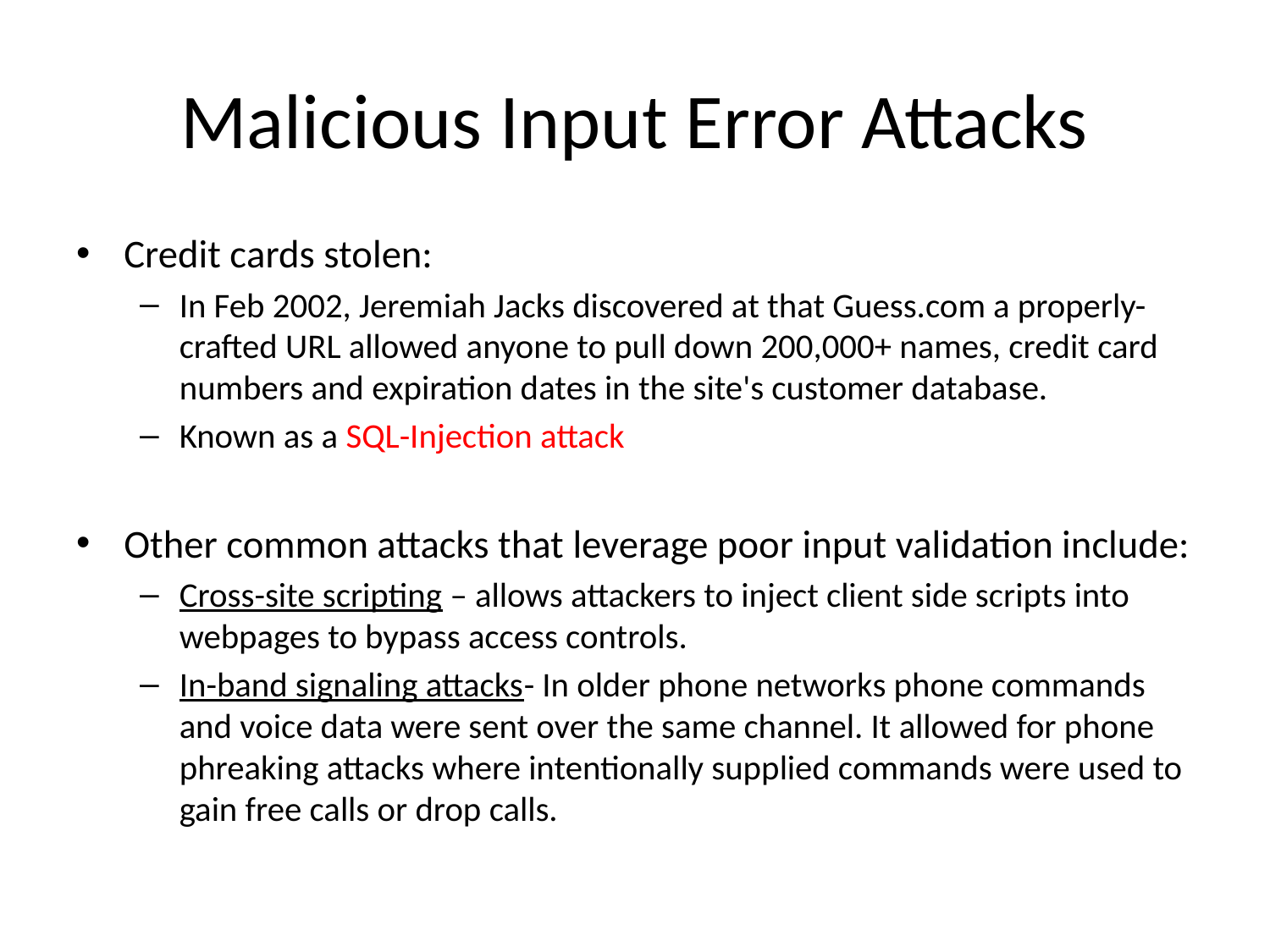

# Malicious Input Error Attacks
Credit cards stolen:
In Feb 2002, Jeremiah Jacks discovered at that Guess.com a properly-crafted URL allowed anyone to pull down 200,000+ names, credit card numbers and expiration dates in the site's customer database.
Known as a SQL-Injection attack

Other common attacks that leverage poor input validation include:
Cross-site scripting – allows attackers to inject client side scripts into webpages to bypass access controls.
In-band signaling attacks- In older phone networks phone commands and voice data were sent over the same channel. It allowed for phone phreaking attacks where intentionally supplied commands were used to gain free calls or drop calls.